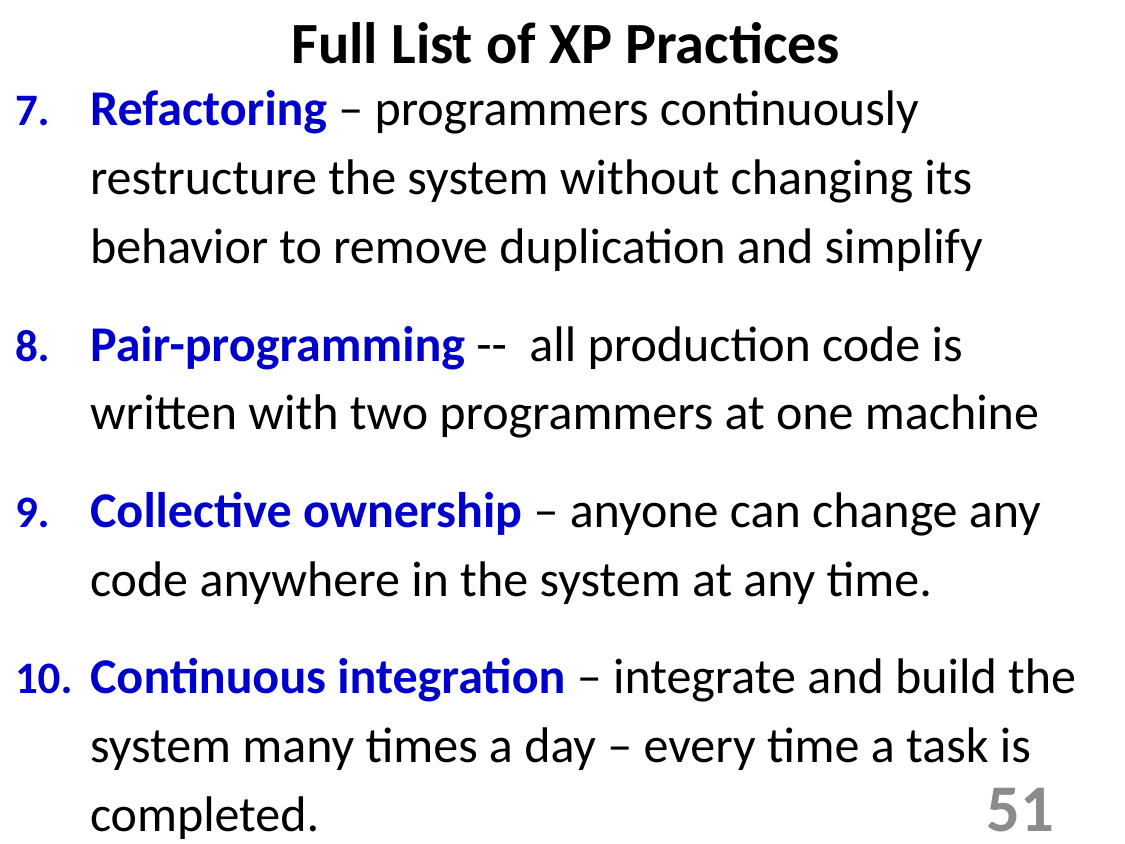

Full List of XP Practices
Refactoring – programmers continuously restructure the system without changing its behavior to remove duplication and simplify
Pair-programming --  all production code is written with two programmers at one machine
Collective ownership – anyone can change any code anywhere in the system at any time.
Continuous integration – integrate and build the system many times a day – every time a task is completed.
51